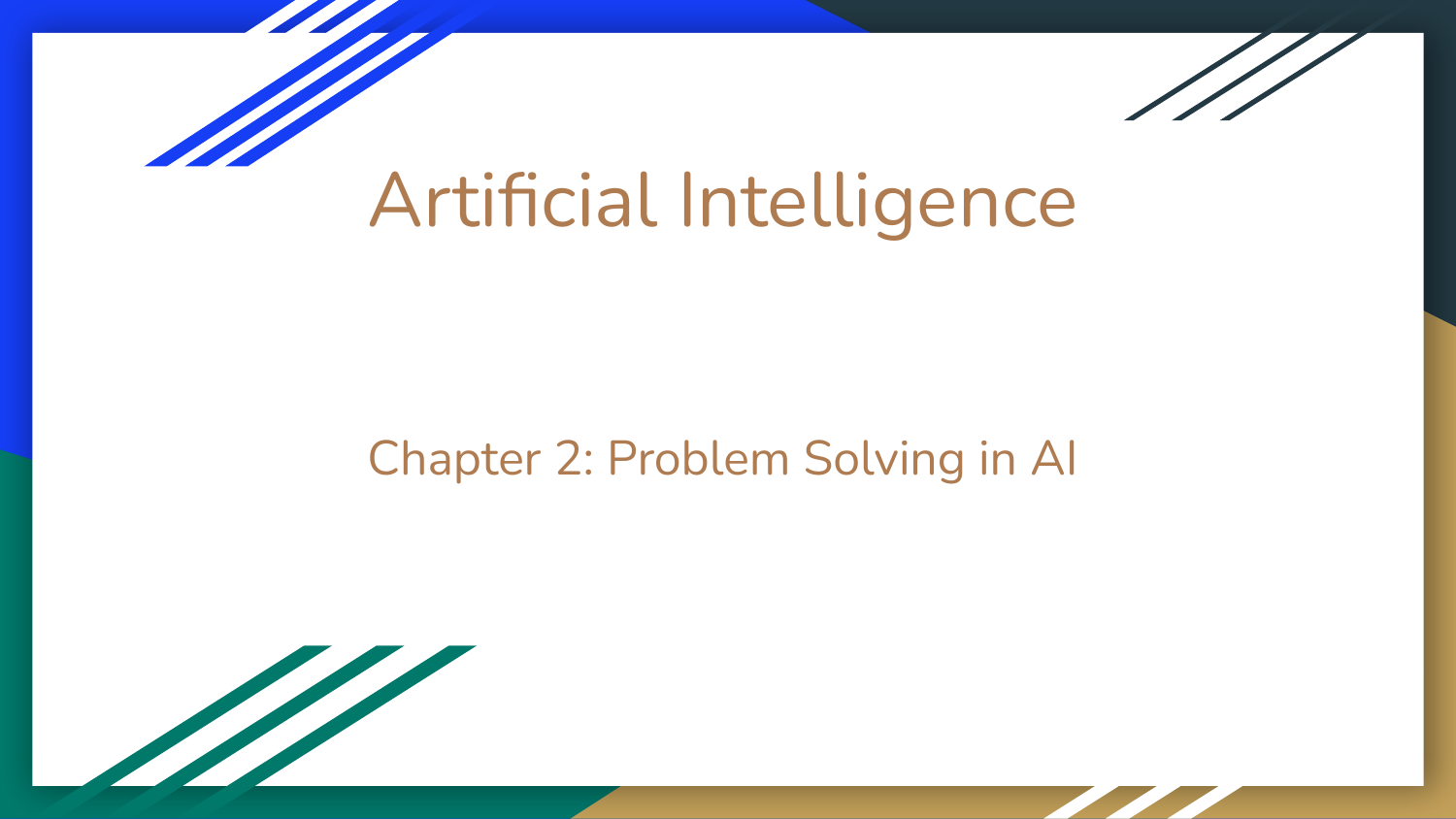

# Artificial Intelligence Chapter 2: Problem Solving in AI